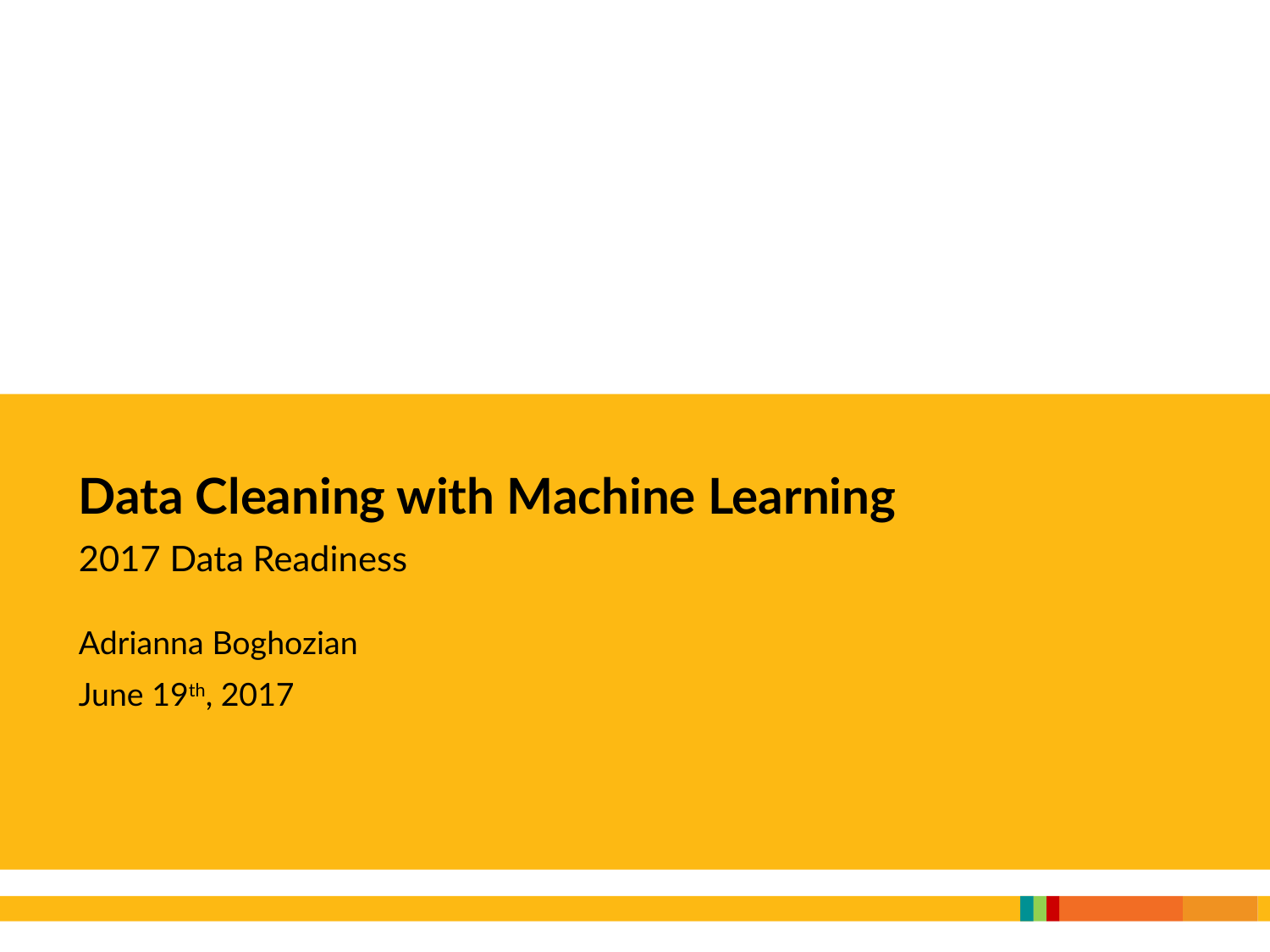

Data Cleaning with Machine Learning
2017 Data Readiness
Adrianna Boghozian
June 19th, 2017